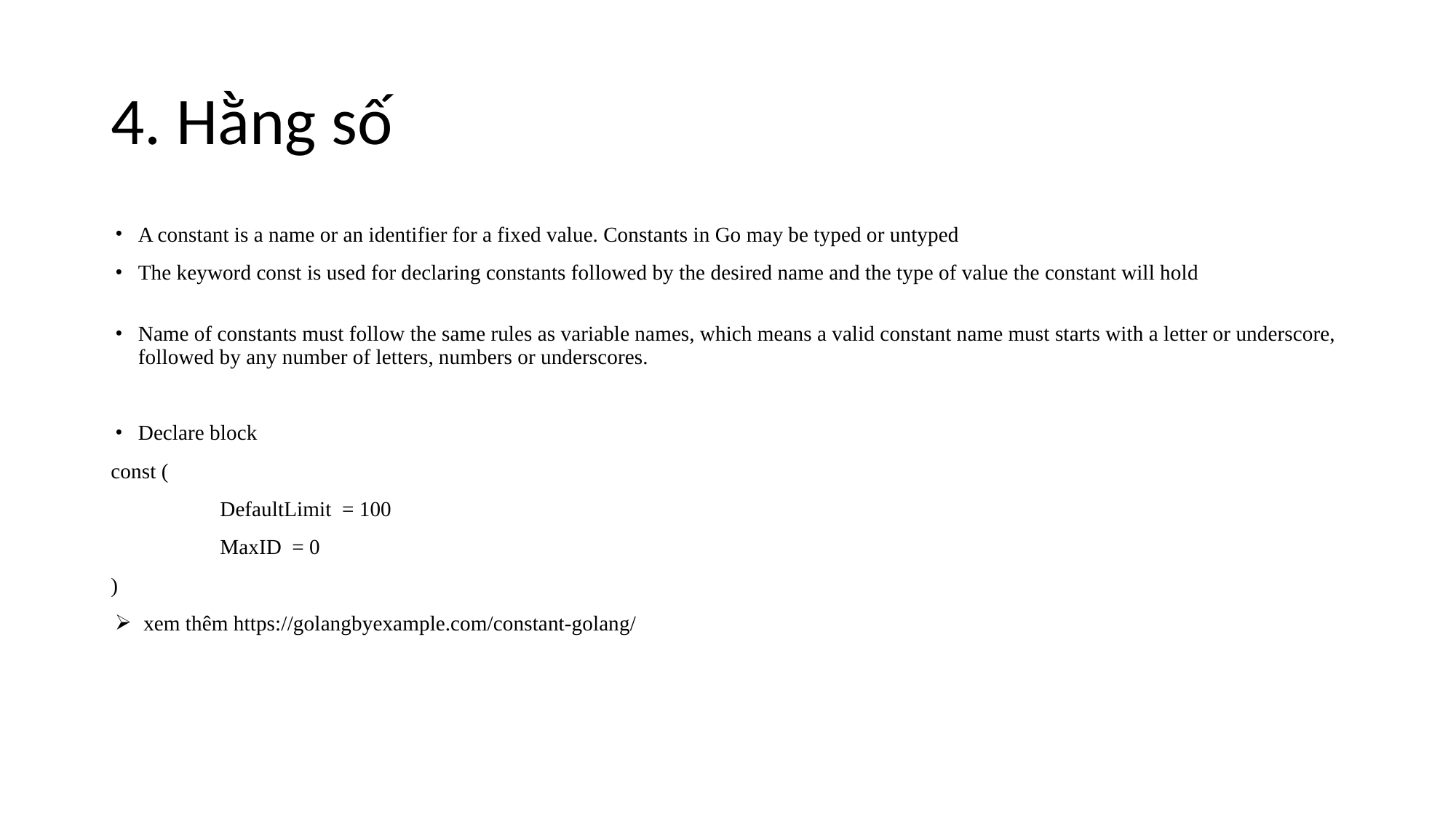

# 4. Hằng số
A constant is a name or an identifier for a fixed value. Constants in Go may be typed or untyped
The keyword const is used for declaring constants followed by the desired name and the type of value the constant will hold
Name of constants must follow the same rules as variable names, which means a valid constant name must starts with a letter or underscore, followed by any number of letters, numbers or underscores.

Declare block
const (
	DefaultLimit  = 100
	MaxID  = 0
)
 xem thêm https://golangbyexample.com/constant-golang/